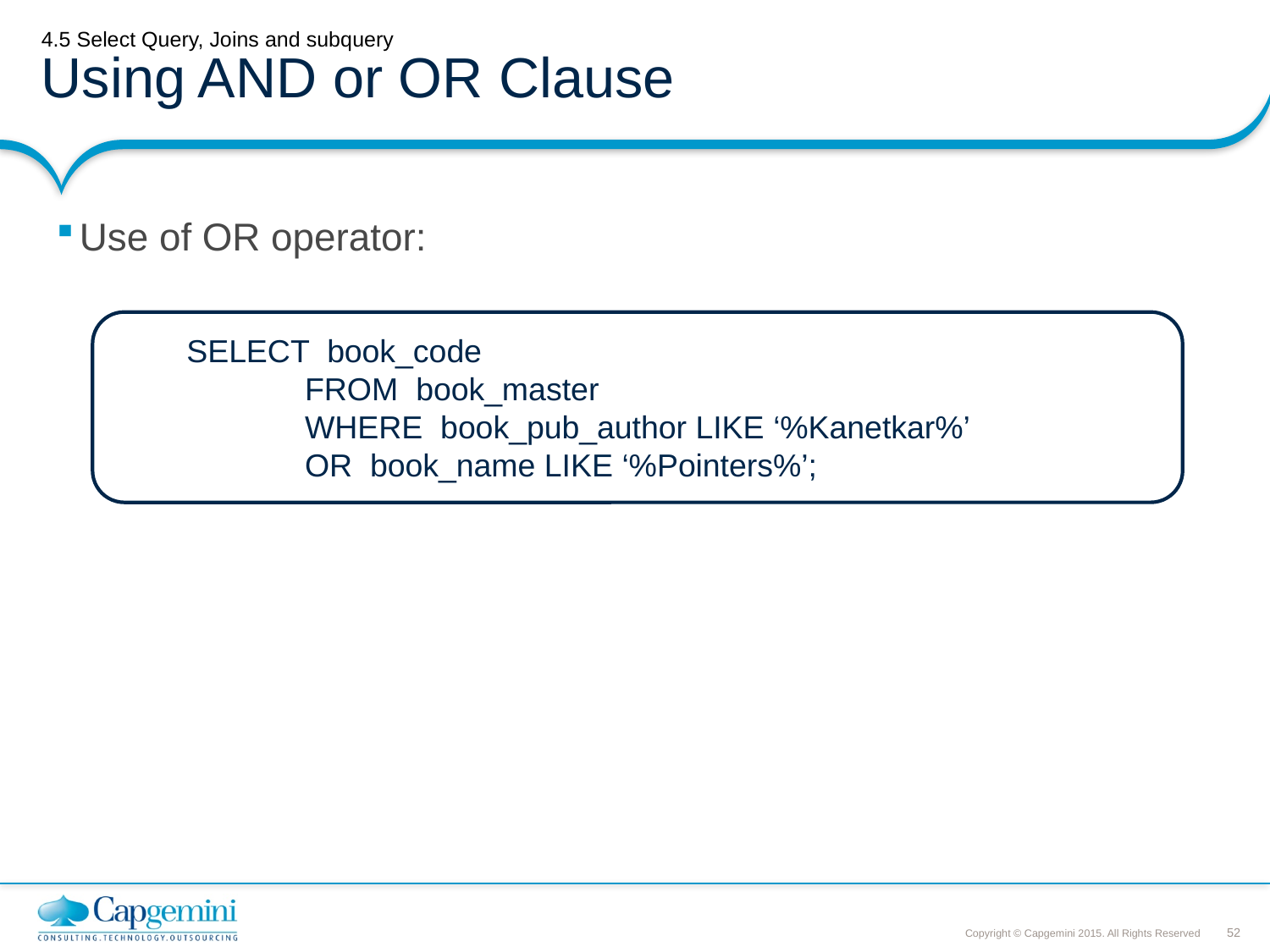

# 4.5 Select Query, Joins and subquery Using AND or OR Clause
Use of OR operator:

 SELECT  book_code
	FROM  book_master
	WHERE  book_pub_author LIKE ‘%Kanetkar%’
	OR  book_name LIKE ‘%Pointers%’;